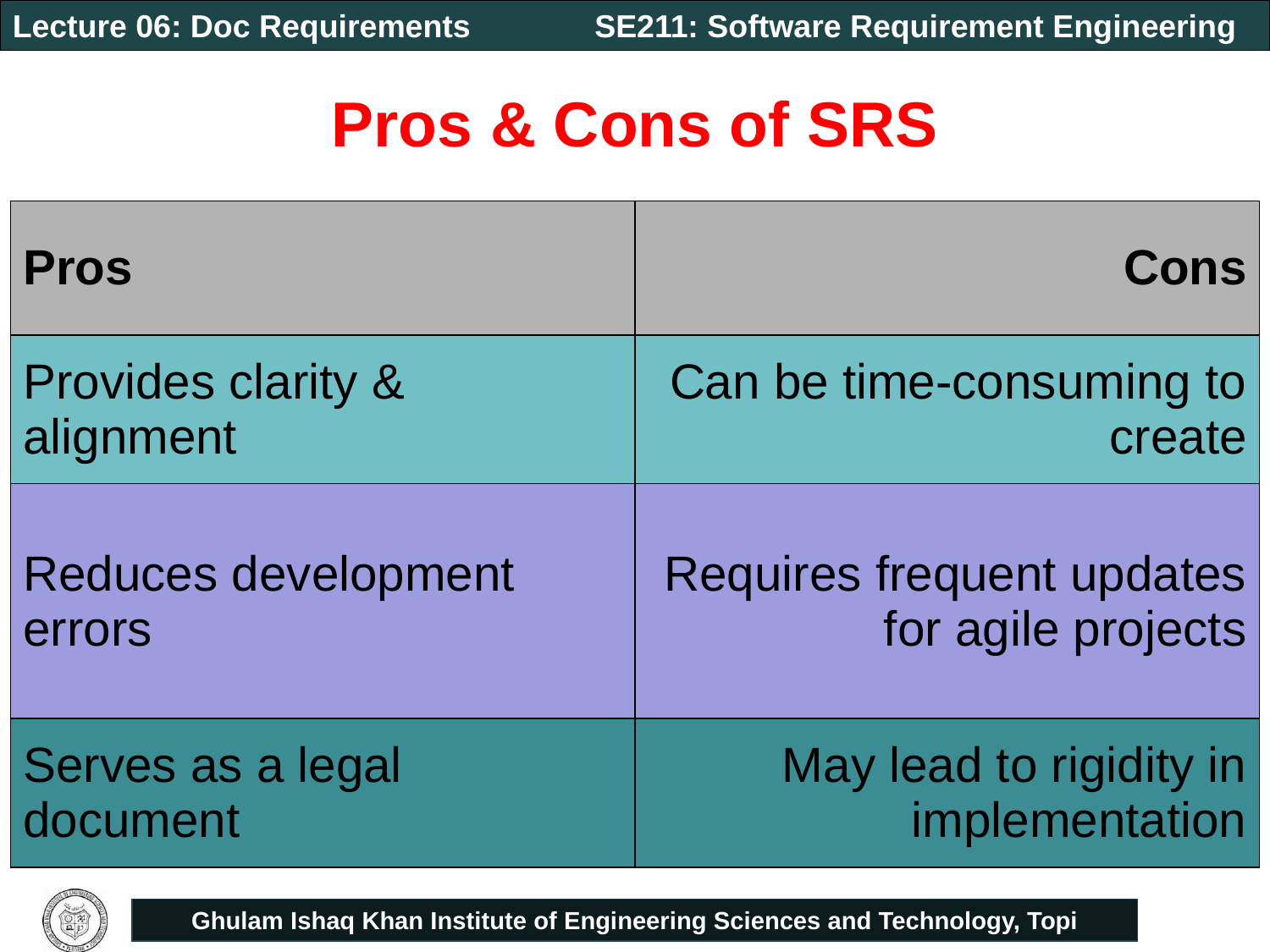

# Pros & Cons of SRS
| Pros | Cons |
| --- | --- |
| Provides clarity & alignment | Can be time-consuming to create |
| Reduces development errors | Requires frequent updates for agile projects |
| Serves as a legal document | May lead to rigidity in implementation |